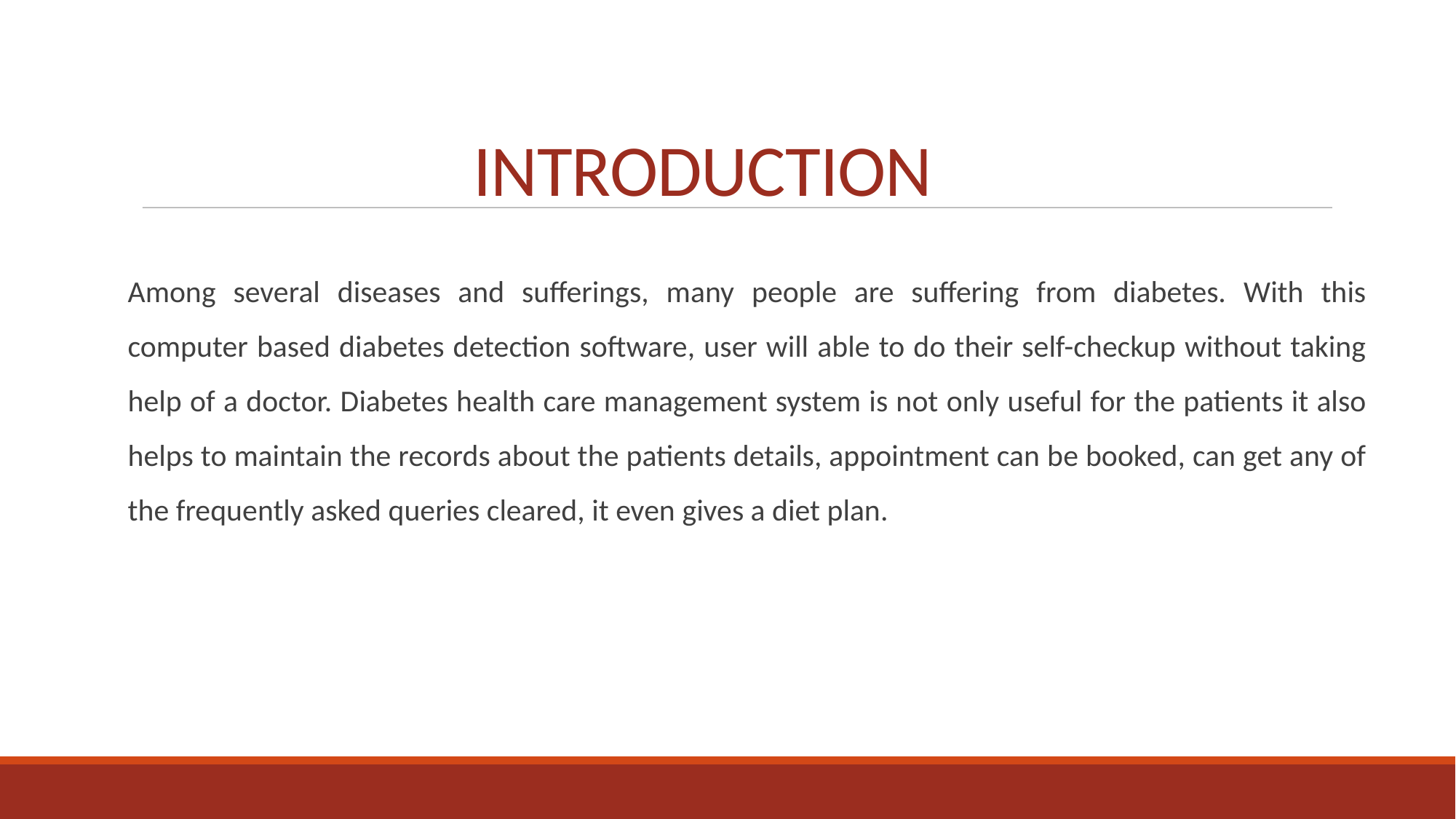

INTRODUCTION
Among several diseases and sufferings, many people are suffering from diabetes. With this computer based diabetes detection software, user will able to do their self-checkup without taking help of a doctor. Diabetes health care management system is not only useful for the patients it also helps to maintain the records about the patients details, appointment can be booked, can get any of the frequently asked queries cleared, it even gives a diet plan.